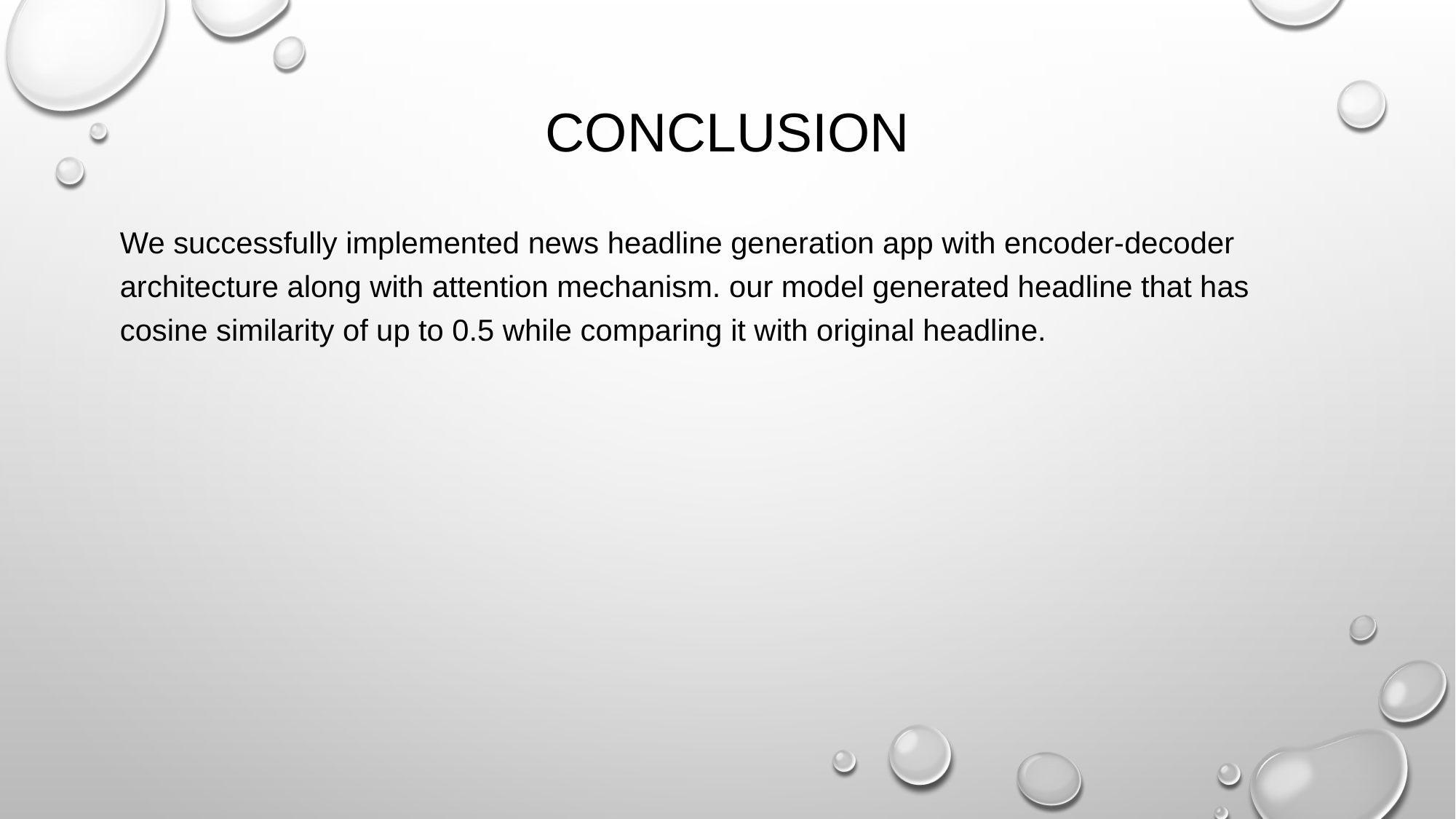

# Conclusion
We successfully implemented news headline generation app with encoder-decoder architecture along with attention mechanism. our model generated headline that has cosine similarity of up to 0.5 while comparing it with original headline.